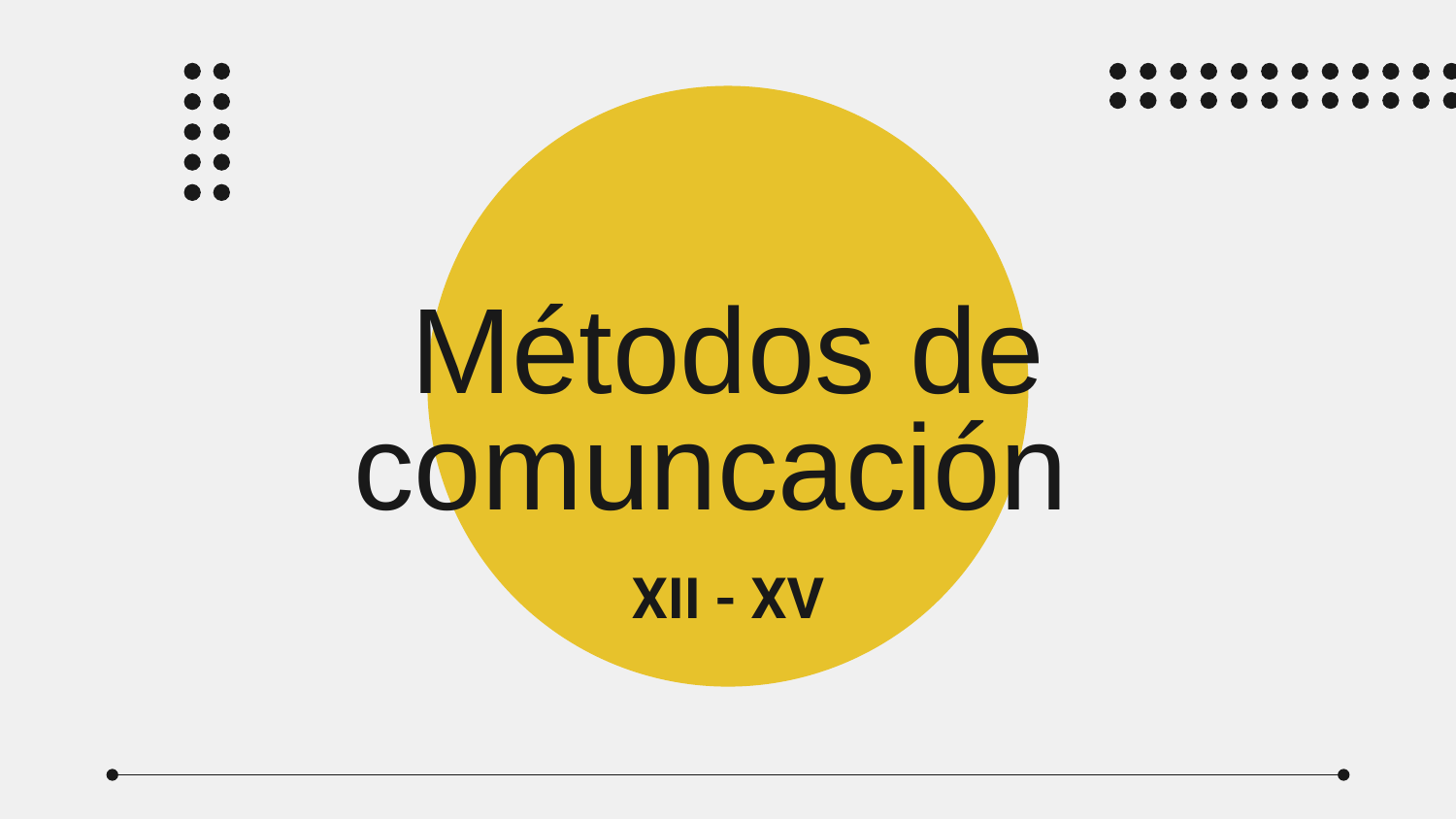

# Métodos de comuncación
XII - XV